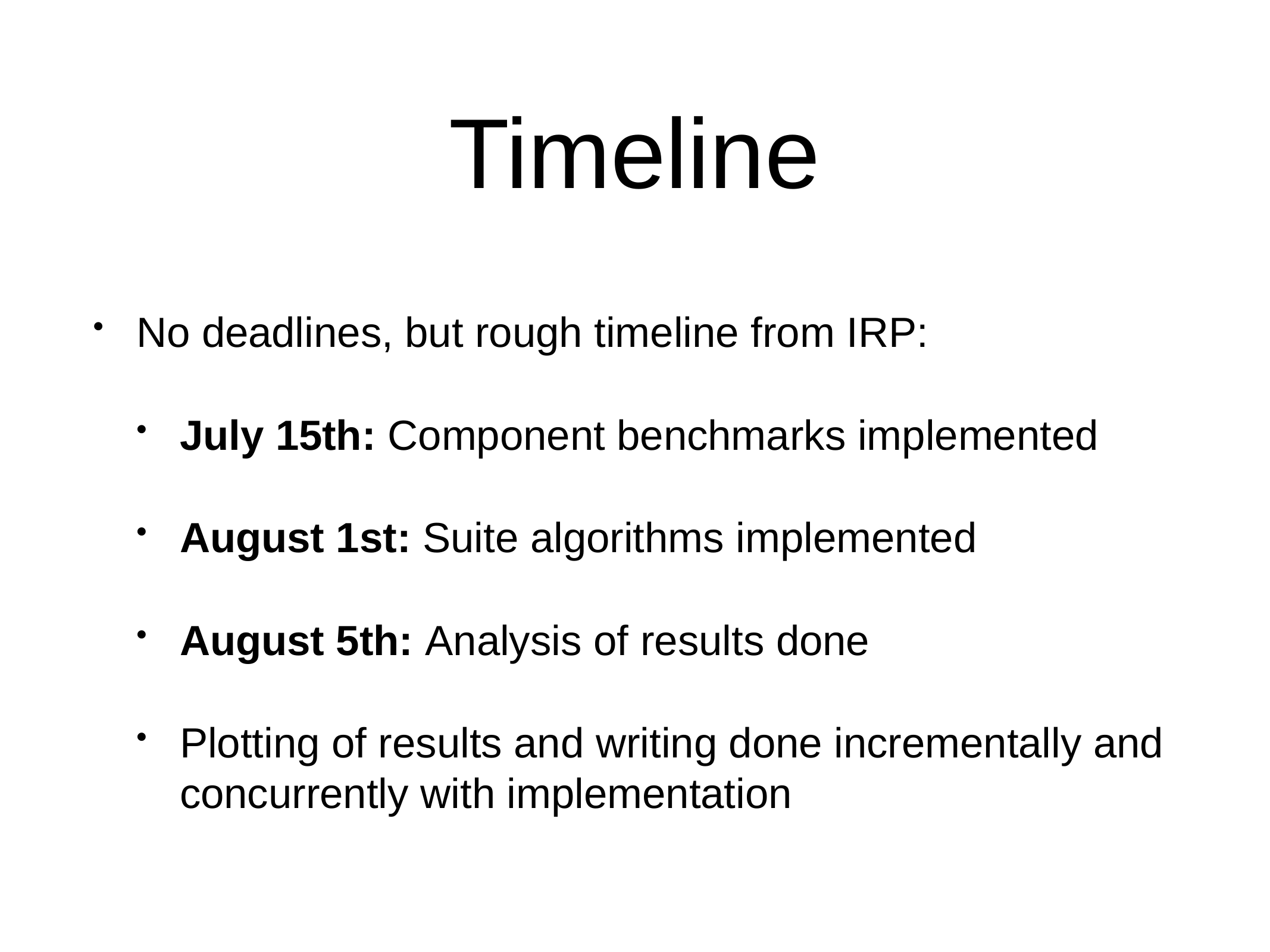

# Timeline
No deadlines, but rough timeline from IRP:
July 15th: Component benchmarks implemented
August 1st: Suite algorithms implemented
August 5th: Analysis of results done
Plotting of results and writing done incrementally and concurrently with implementation